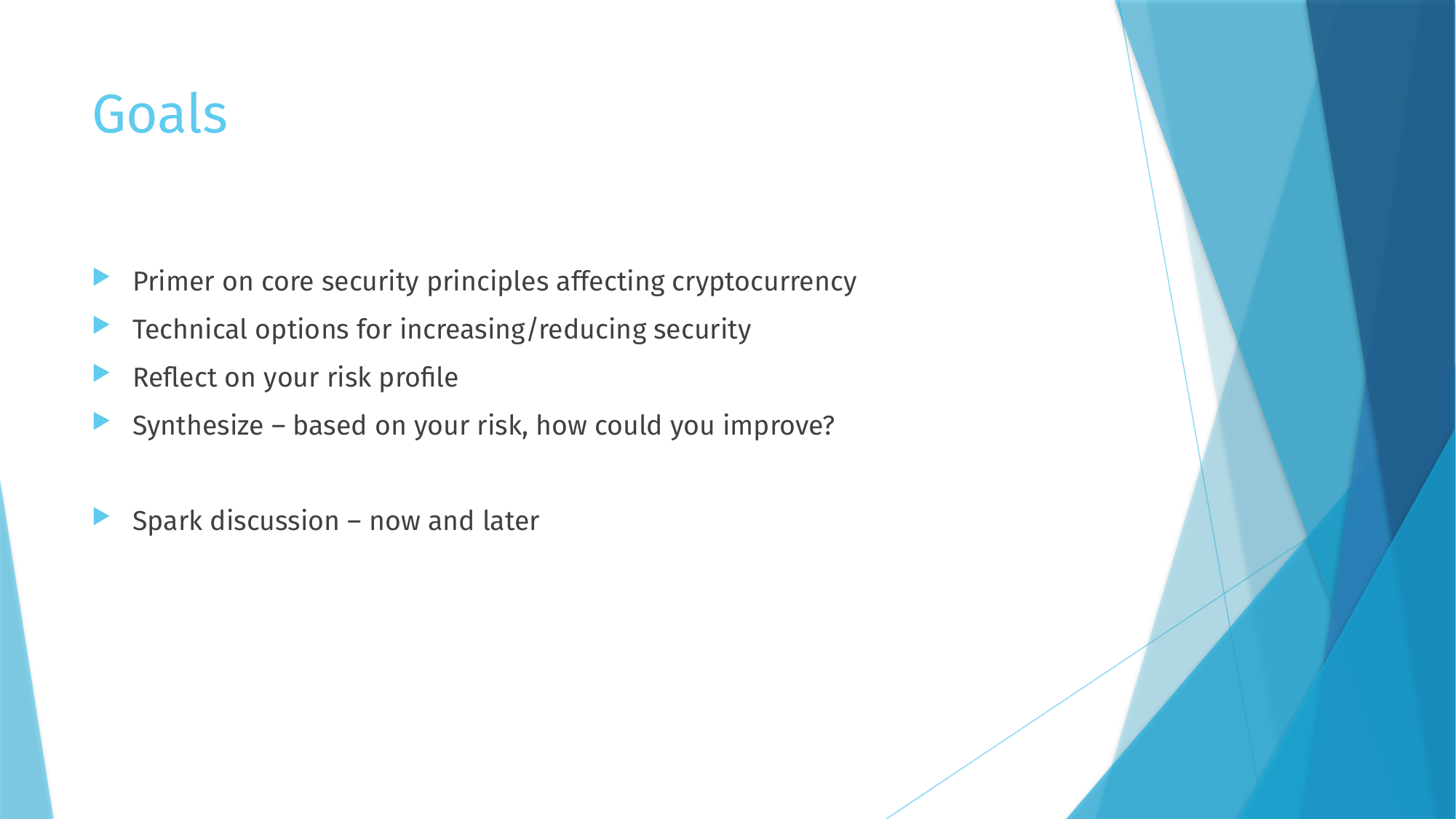

# Goals
Primer on core security principles affecting cryptocurrency
Technical options for increasing/reducing security
Reflect on your risk profile
Synthesize – based on your risk, how could you improve?

Spark discussion – now and later